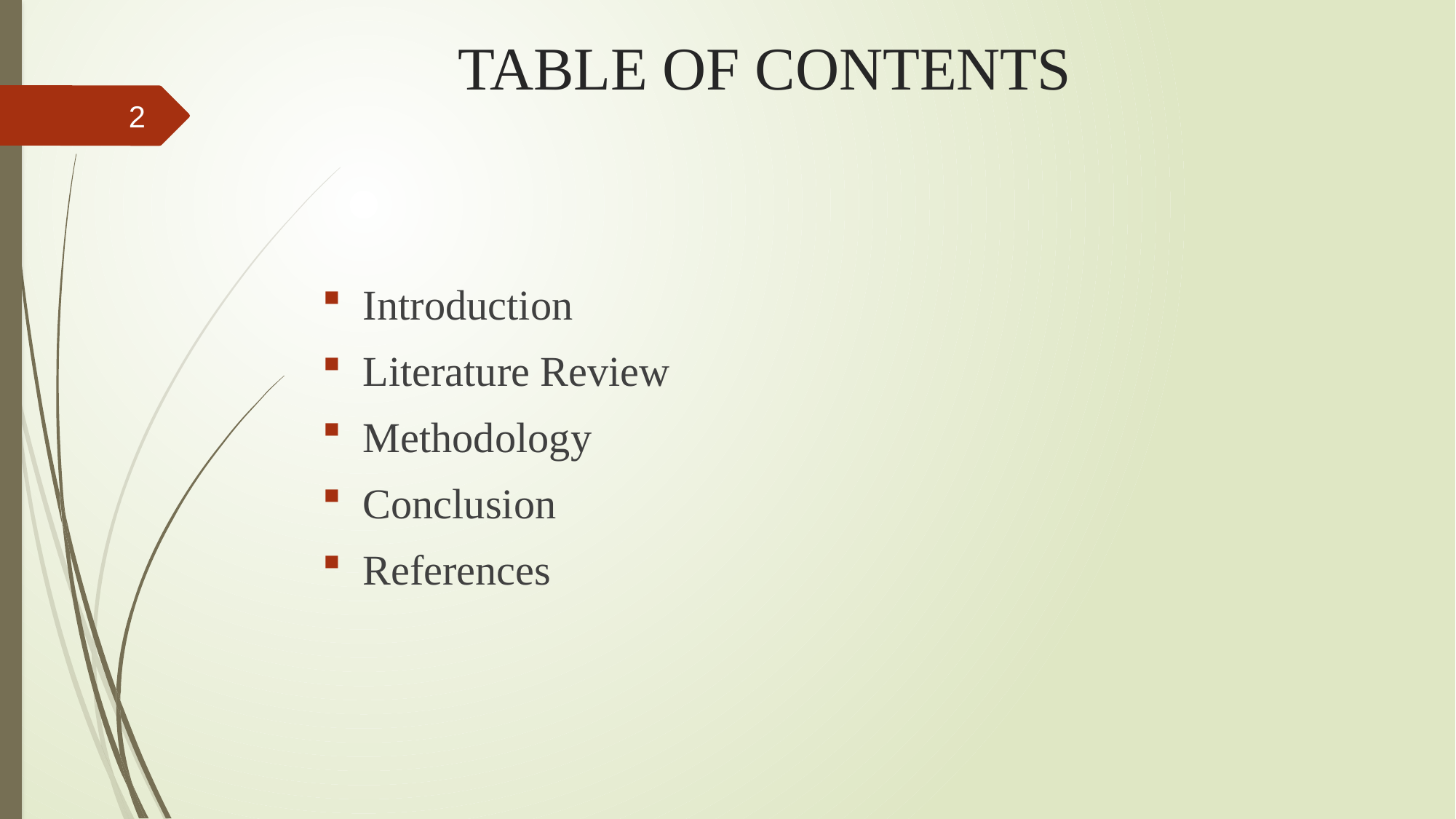

# TABLE OF CONTENTS
2
Introduction
Literature Review
Methodology
Conclusion
References